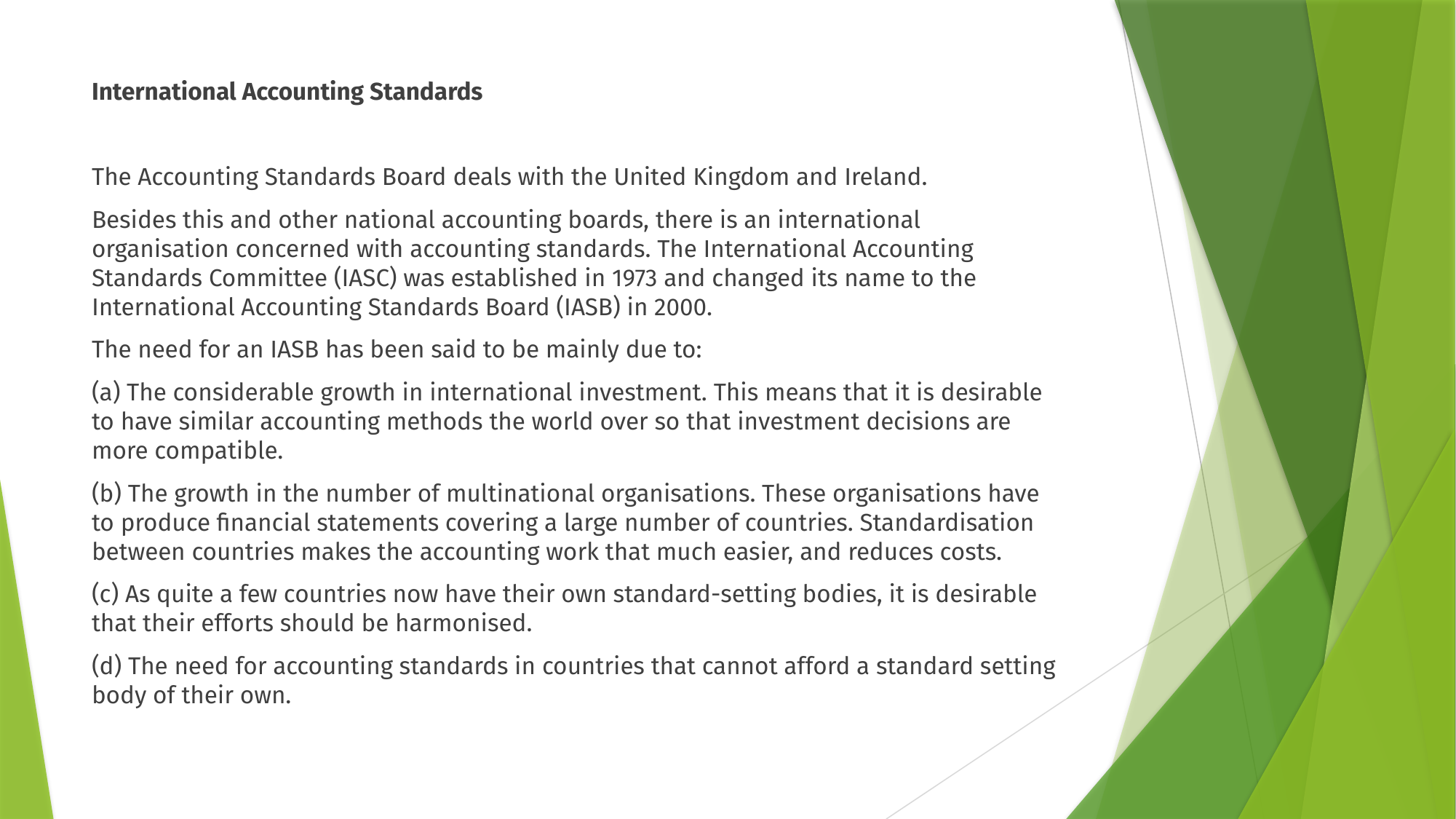

International Accounting Standards

The Accounting Standards Board deals with the United Kingdom and Ireland.
Besides this and other national accounting boards, there is an international organisation concerned with accounting standards. The International Accounting Standards Committee (IASC) was established in 1973 and changed its name to the International Accounting Standards Board (IASB) in 2000.
The need for an IASB has been said to be mainly due to:
(a) The considerable growth in international investment. This means that it is desirable to have similar accounting methods the world over so that investment decisions are more compatible.
(b) The growth in the number of multinational organisations. These organisations have to produce financial statements covering a large number of countries. Standardisation between countries makes the accounting work that much easier, and reduces costs.
(c) As quite a few countries now have their own standard-setting bodies, it is desirable that their efforts should be harmonised.
(d) The need for accounting standards in countries that cannot afford a standard setting body of their own.